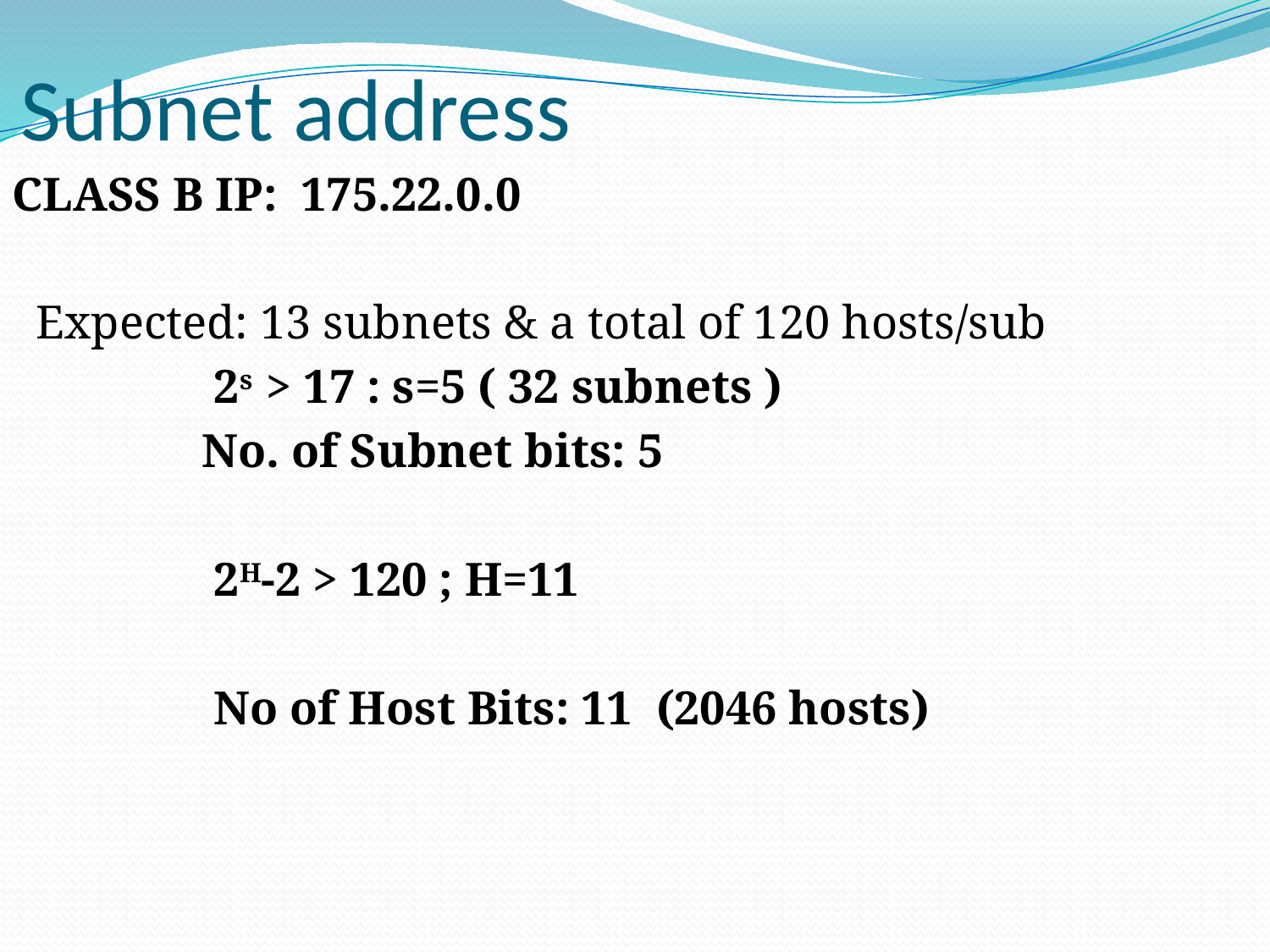

Subnet address
CLASS B IP:  175.22.0.0

  Expected: 13 subnets & a total of 120 hosts/sub
                 2s  > 17 : s=5 ( 32 subnets )
                No. of Subnet bits: 5

                 2H-2 > 120 ; H=11

                 No of Host Bits: 11  (2046 hosts)